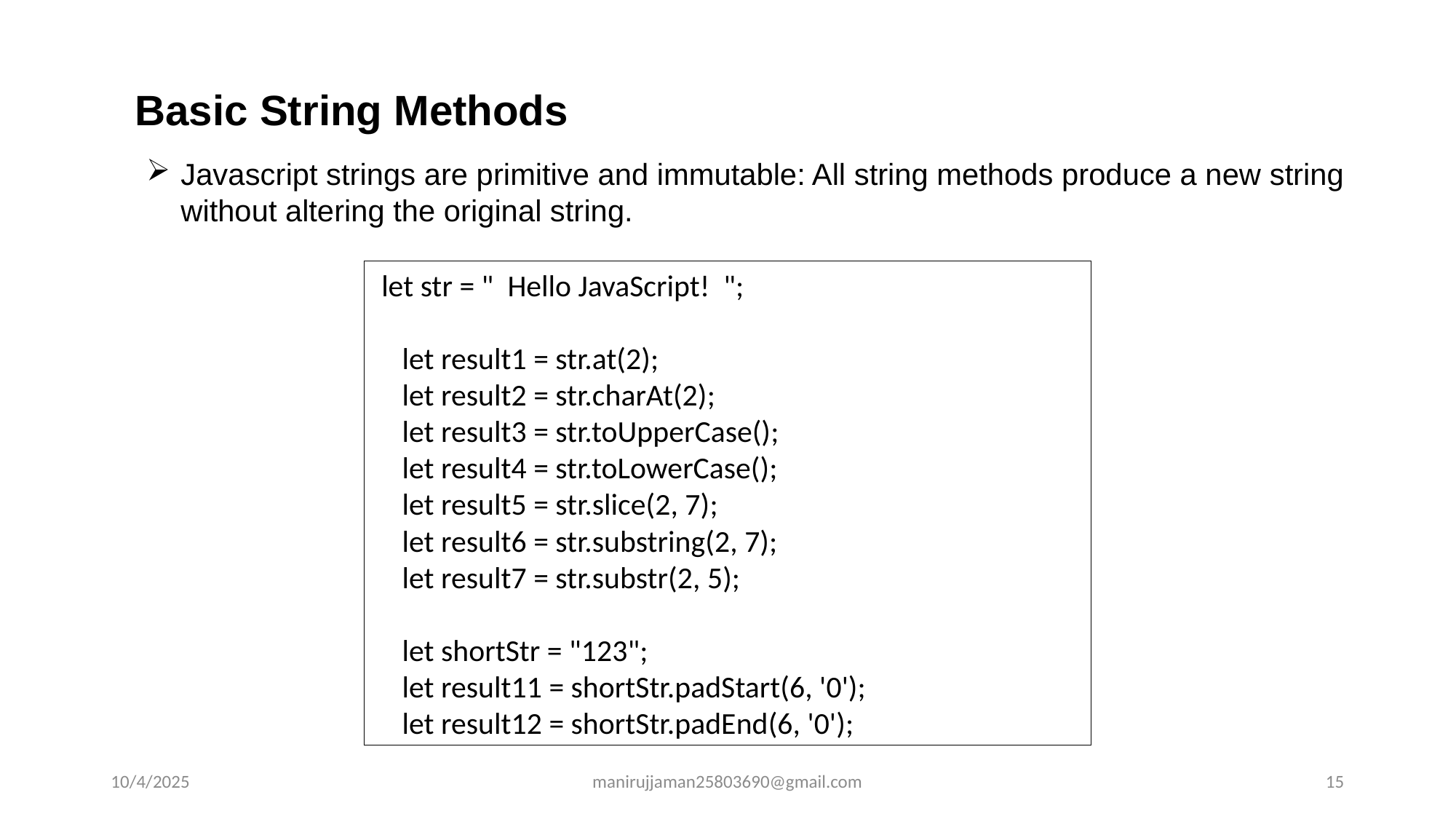

Basic String Methods
Javascript strings are primitive and immutable: All string methods produce a new string without altering the original string.
 let str = "  Hello JavaScript!  ";

    let result1 = str.at(2);
    let result2 = str.charAt(2);
    let result3 = str.toUpperCase();
    let result4 = str.toLowerCase();
    let result5 = str.slice(2, 7);
    let result6 = str.substring(2, 7);
    let result7 = str.substr(2, 5);

    let shortStr = "123";
    let result11 = shortStr.padStart(6, '0');
    let result12 = shortStr.padEnd(6, '0');
10/4/2025
manirujjaman25803690@gmail.com
15